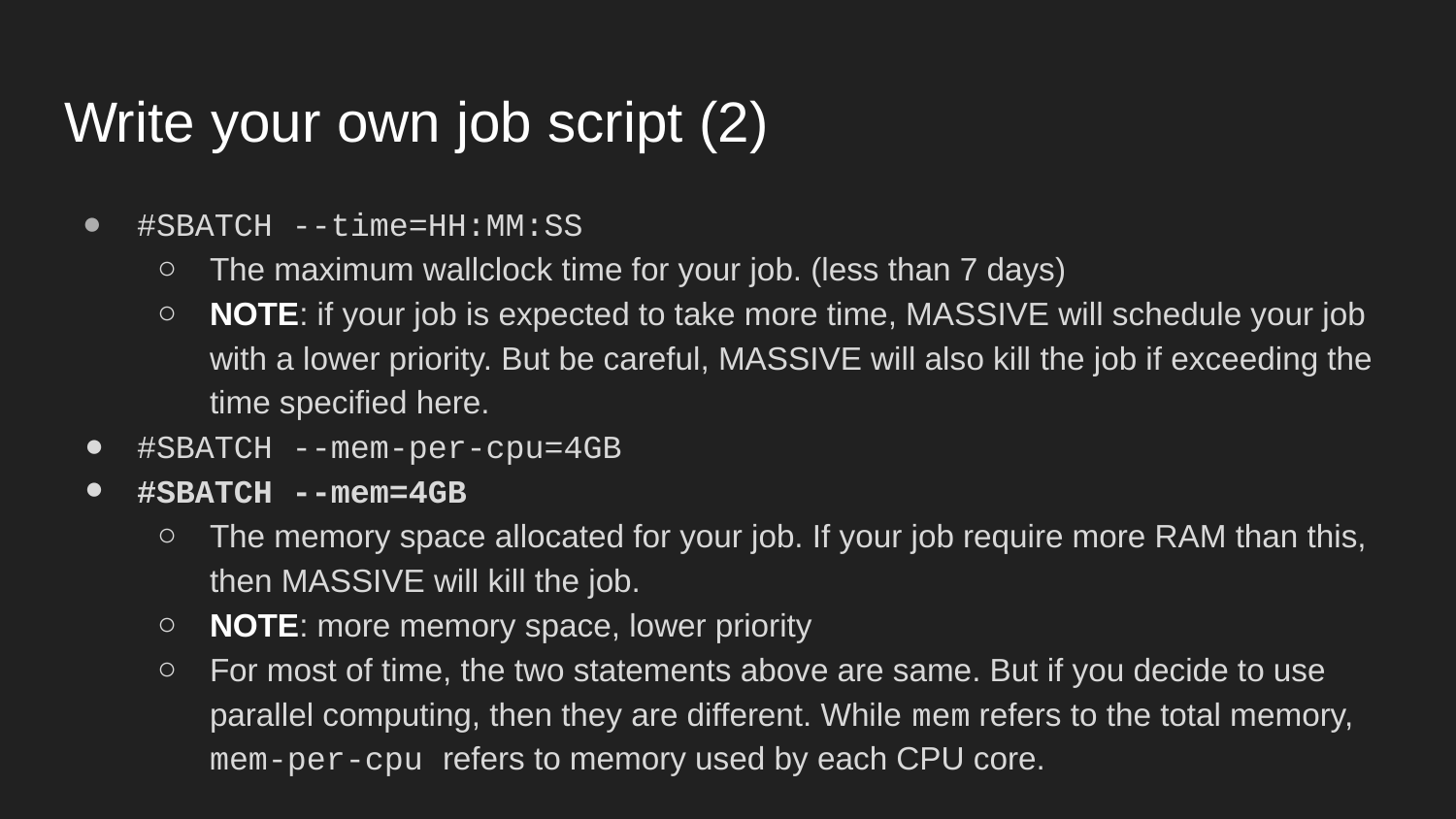

# Write your own job script (2)
#SBATCH --time=HH:MM:SS
The maximum wallclock time for your job. (less than 7 days)
NOTE: if your job is expected to take more time, MASSIVE will schedule your job with a lower priority. But be careful, MASSIVE will also kill the job if exceeding the time specified here.
#SBATCH --mem-per-cpu=4GB
#SBATCH --mem=4GB
The memory space allocated for your job. If your job require more RAM than this, then MASSIVE will kill the job.
NOTE: more memory space, lower priority
For most of time, the two statements above are same. But if you decide to use parallel computing, then they are different. While mem refers to the total memory, mem-per-cpu refers to memory used by each CPU core.